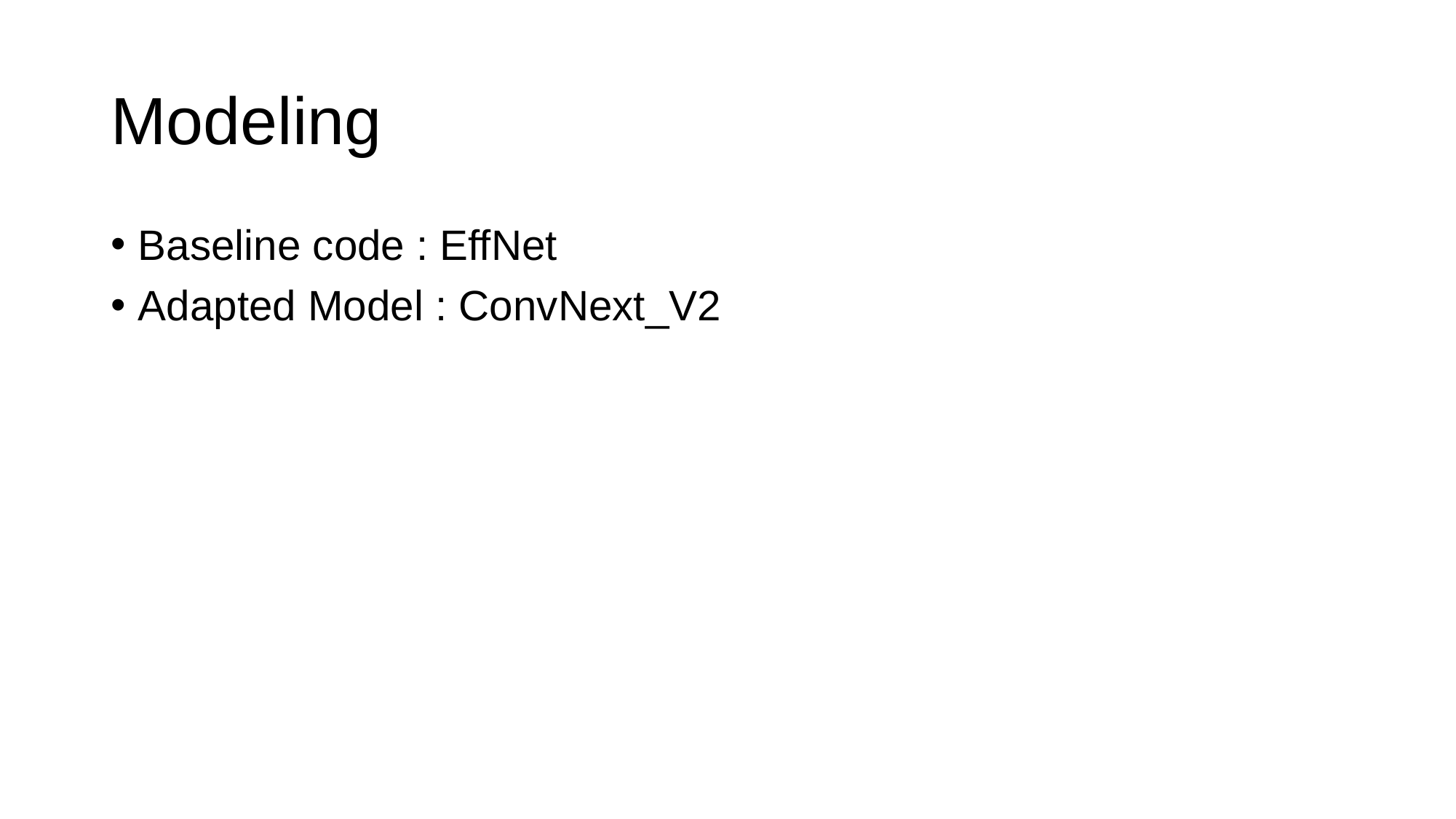

# Modeling
Baseline code : EffNet
Adapted Model : ConvNext_V2